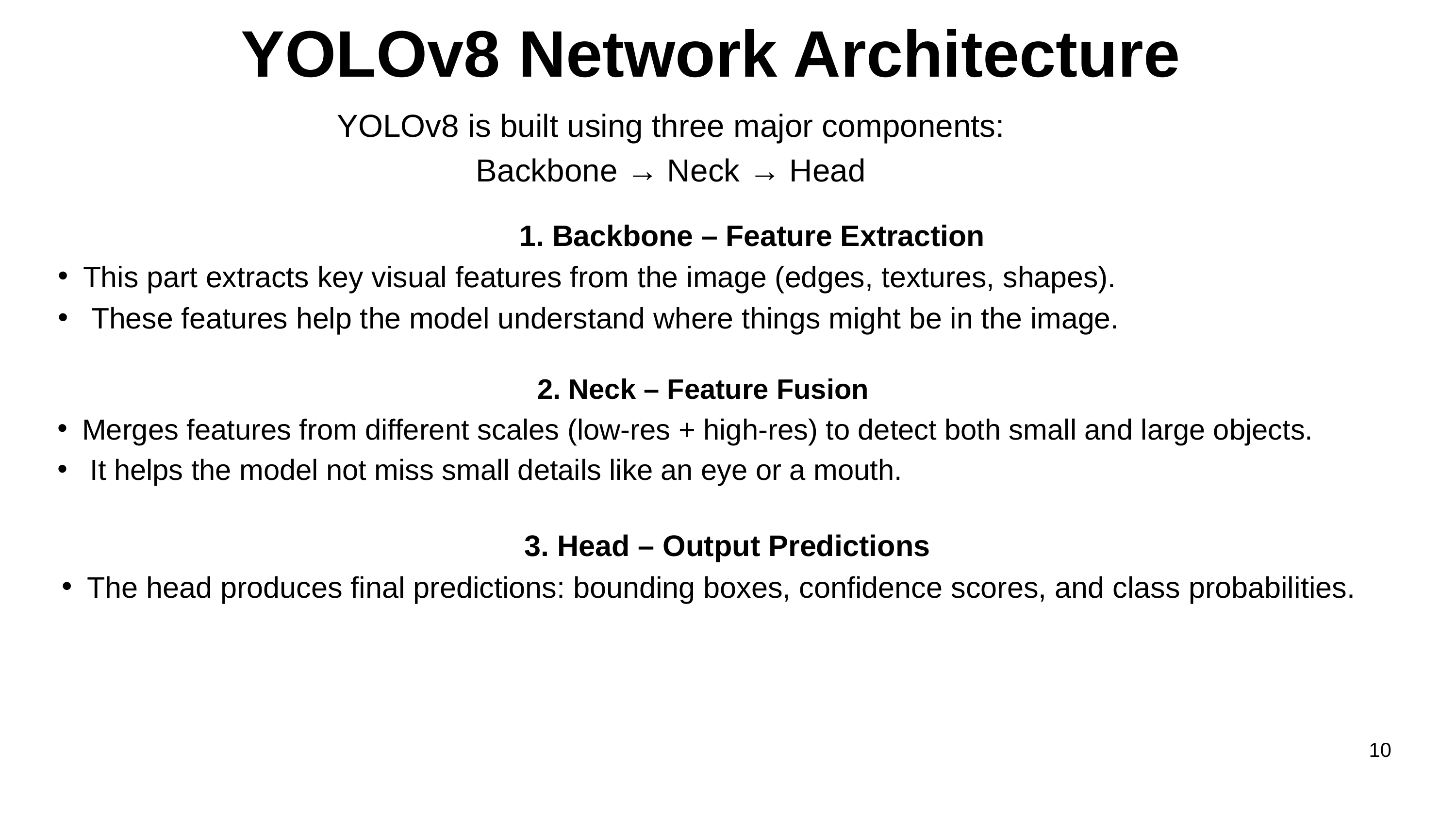

YOLOv8 Network Architecture
YOLOv8 is built using three major components:
Backbone → Neck → Head

                                                           1. Backbone – Feature Extraction
This part extracts key visual features from the image (edges, textures, shapes).
 These features help the model understand where things might be in the image.

                                                                 2. Neck – Feature Fusion
Merges features from different scales (low-res + high-res) to detect both small and large objects.
 It helps the model not miss small details like an eye or a mouth.

3. Head – Output Predictions
The head produces final predictions: bounding boxes, confidence scores, and class probabilities.

10